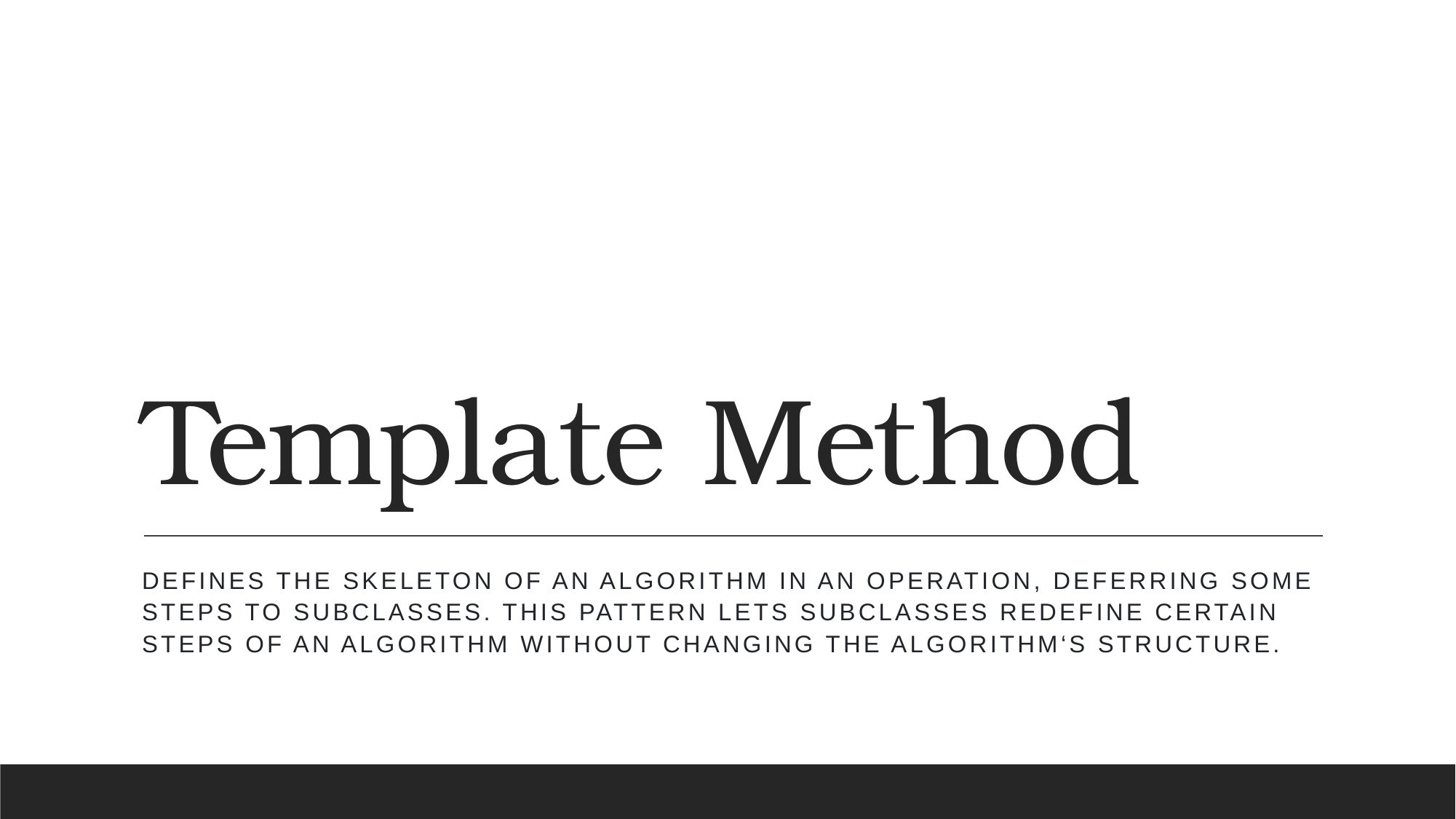

# Template Method
defines the skeleton of an algorithm in an operation, deferring some steps to subclasses. This pattern lets subclasses redefine certain steps of an algorithm without changing the algorithm‘s structure.